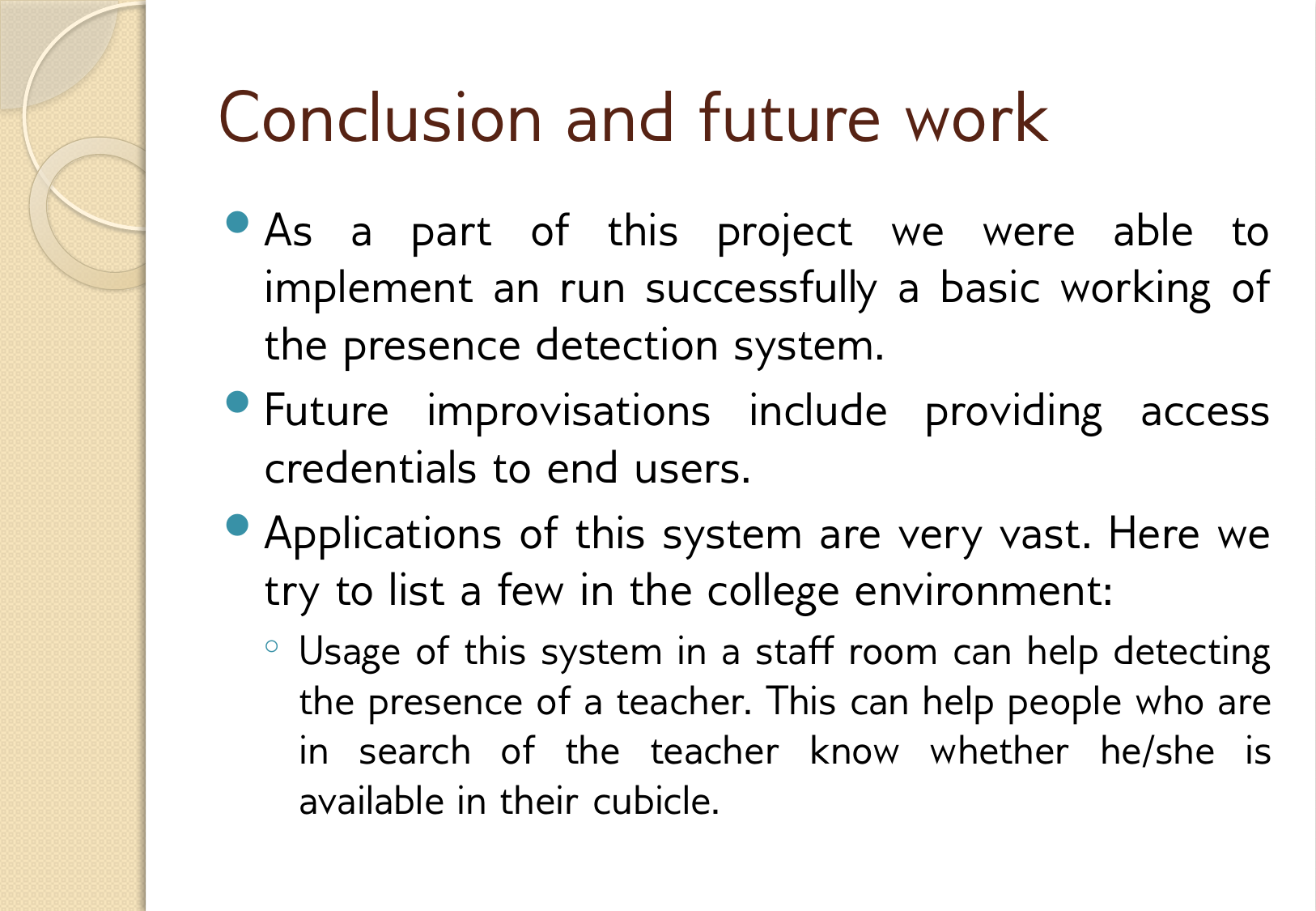

# Conclusion and future work
As a part of this project we were able to implement an run successfully a basic working of the presence detection system.
Future improvisations include providing access credentials to end users.
Applications of this system are very vast. Here we try to list a few in the college environment:
Usage of this system in a staff room can help detecting the presence of a teacher. This can help people who are in search of the teacher know whether he/she is available in their cubicle.